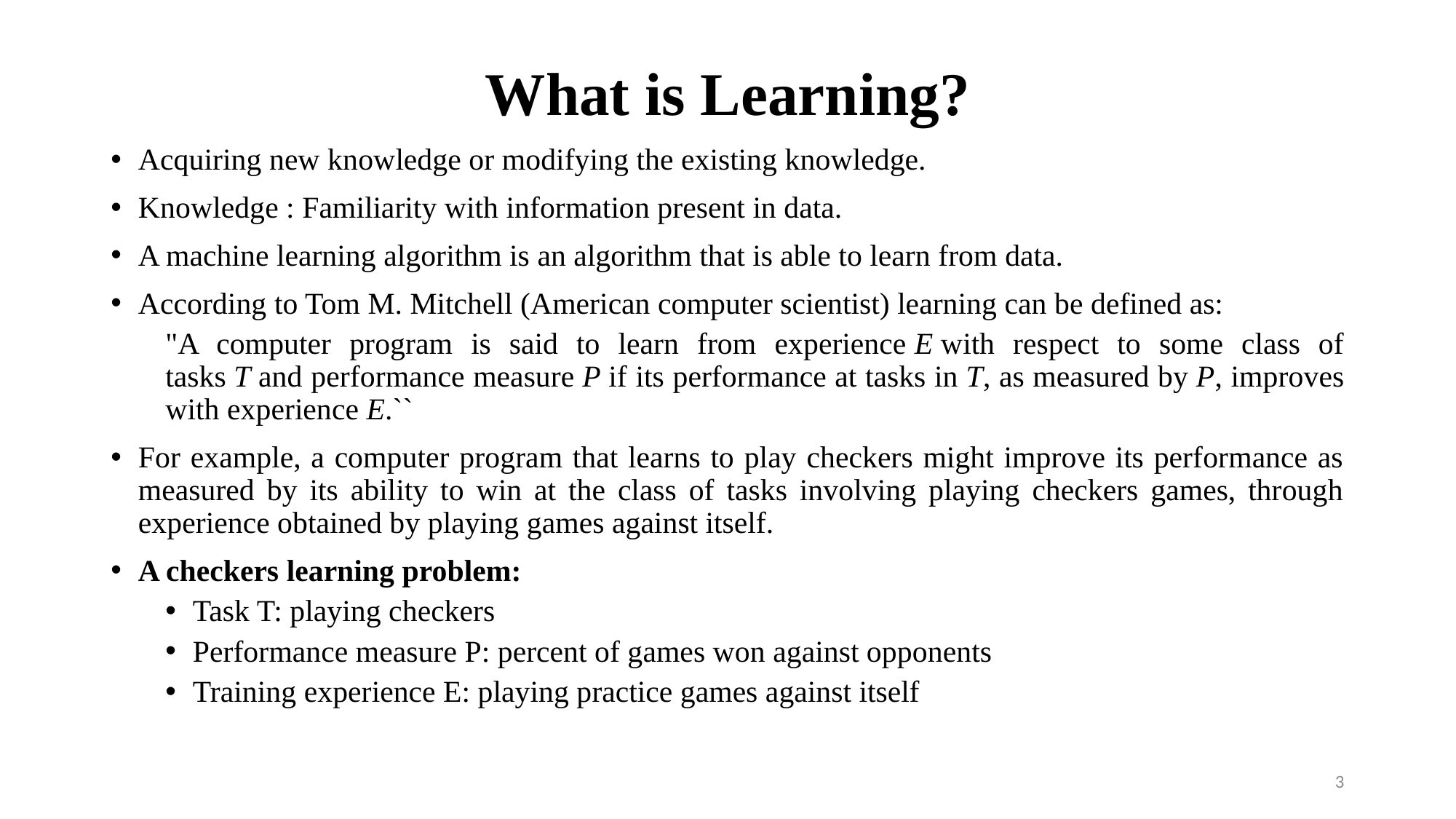

# What is Learning?
Acquiring new knowledge or modifying the existing knowledge.
Knowledge : Familiarity with information present in data.
A machine learning algorithm is an algorithm that is able to learn from data.
According to Tom M. Mitchell (American computer scientist) learning can be defined as:
"A computer program is said to learn from experience E with respect to some class of tasks T and performance measure P if its performance at tasks in T, as measured by P, improves with experience E.``
For example, a computer program that learns to play checkers might improve its performance as measured by its ability to win at the class of tasks involving playing checkers games, through experience obtained by playing games against itself.
A checkers learning problem:
Task T: playing checkers
Performance measure P: percent of games won against opponents
Training experience E: playing practice games against itself

3